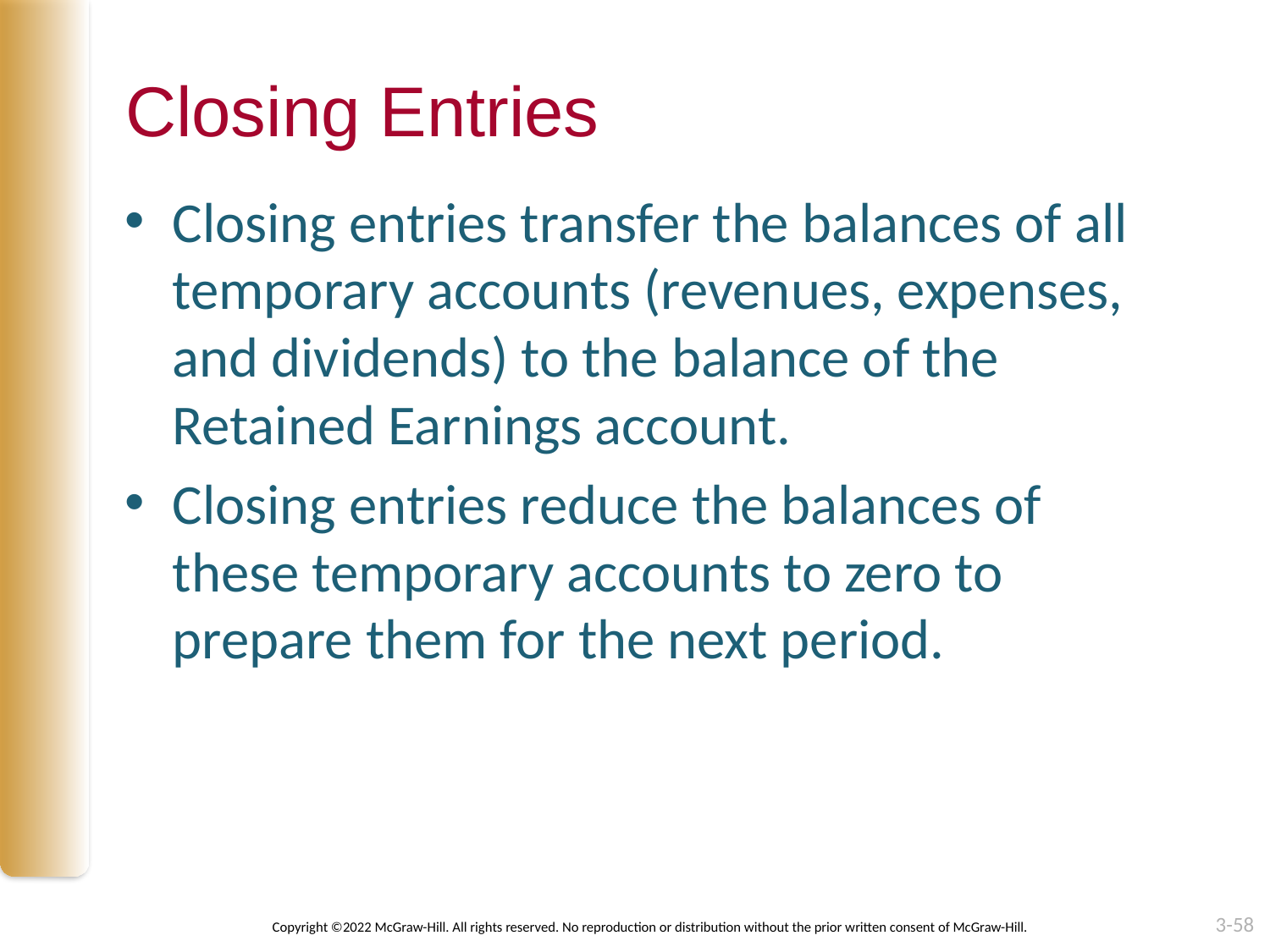

# Closing Entries
Closing entries transfer the balances of all temporary accounts (revenues, expenses, and dividends) to the balance of the Retained Earnings account.
Closing entries reduce the balances of these temporary accounts to zero to prepare them for the next period.
3-58
Copyright ©2022 McGraw-Hill. All rights reserved. No reproduction or distribution without the prior written consent of McGraw-Hill.